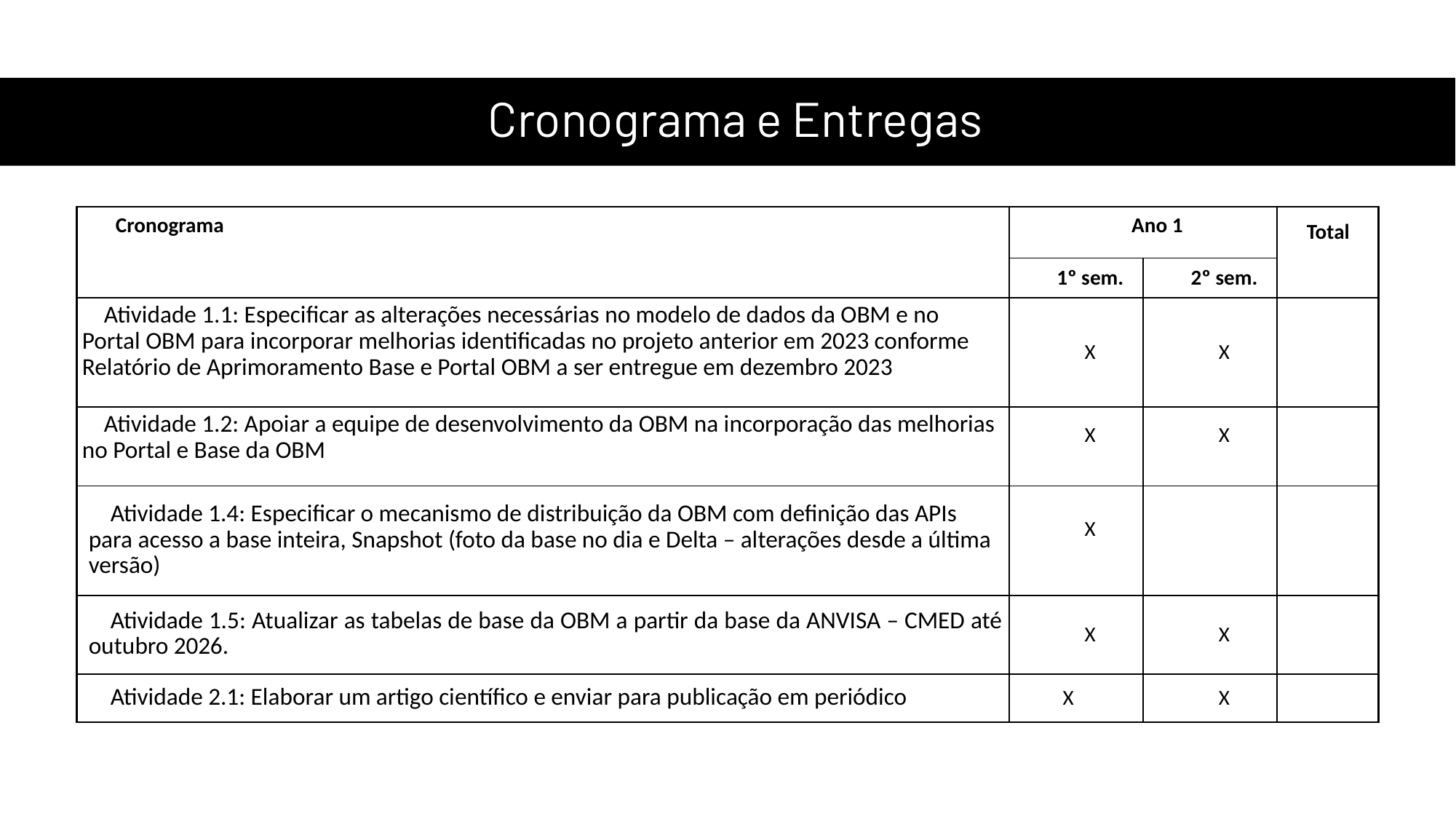

# Cronograma e Entregas

| Cronograma | Ano 1 |  | Total |
| --- | --- | --- | --- |
|  | 1º sem. | 2º sem. |  |
| Atividade 1.1: Especificar as alterações necessárias no modelo de dados da OBM e no Portal OBM para incorporar melhorias identificadas no projeto anterior em 2023 conforme Relatório de Aprimoramento Base e Portal OBM a ser entregue em dezembro 2023 | X | X |  |
| Atividade 1.2: Apoiar a equipe de desenvolvimento da OBM na incorporação das melhorias no Portal e Base da OBM | X | X |  |
| Atividade 1.4: Especificar o mecanismo de distribuição da OBM com definição das APIs para acesso a base inteira, Snapshot (foto da base no dia e Delta – alterações desde a última versão) | X |  |  |
| Atividade 1.5: Atualizar as tabelas de base da OBM a partir da base da ANVISA – CMED até outubro 2026. | X | X |  |
| Atividade 2.1: Elaborar um artigo científico e enviar para publicação em periódico | X | X |  |